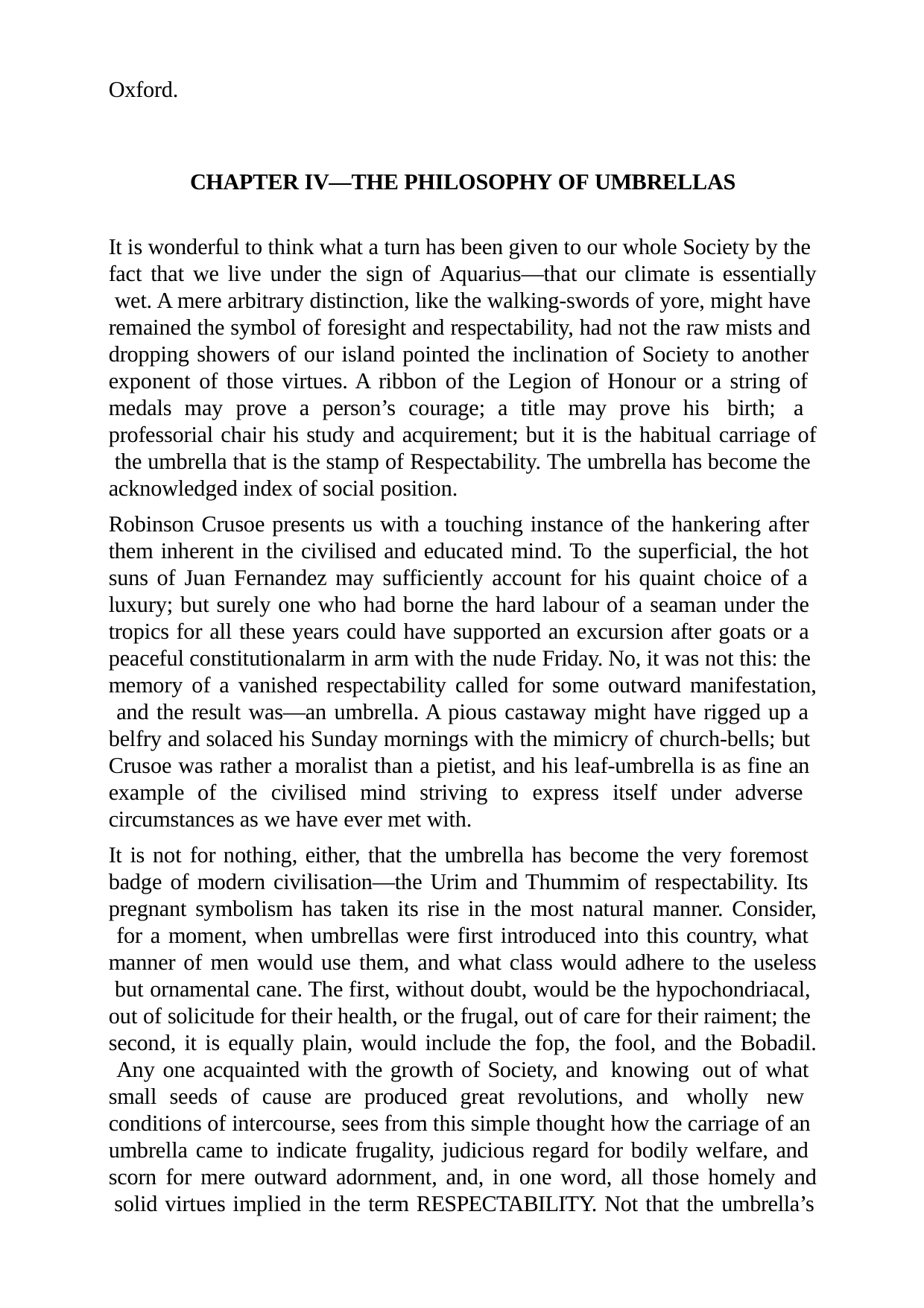

Oxford.

CHAPTER IV—THE PHILOSOPHY OF UMBRELLAS

It is wonderful to think what a turn has been given to our whole Society by the  fact that we live under the sign of Aquarius—that our climate is essentially  wet. A mere arbitrary distinction, like the walking-swords of yore, might have  remained the symbol of foresight and respectability, had not the raw mists and  dropping showers of our island pointed the inclination of Society to another  exponent of those virtues. A ribbon of the Legion of Honour or a string of  medals may prove a person’s courage; a title may prove his birth; a  professorial chair his study and acquirement; but it is the habitual carriage of  the umbrella that is the stamp of Respectability. The umbrella has become the  acknowledged index of social position.
Robinson Crusoe presents us with a touching instance of the hankering after  them inherent in the civilised and educated mind. To the superficial, the hot  suns of Juan Fernandez may sufficiently account for his quaint choice of a  luxury; but surely one who had borne the hard labour of a seaman under the  tropics for all these years could have supported an excursion after goats or a  peaceful constitutionalarm in arm with the nude Friday. No, it was not this: the  memory of a vanished respectability called for some outward manifestation,  and the result was—an umbrella. A pious castaway might have rigged up a  belfry and solaced his Sunday mornings with the mimicry of church-bells; but  Crusoe was rather a moralist than a pietist, and his leaf-umbrella is as fine an  example of the civilised mind striving to express itself under adverse  circumstances as we have ever met with.
It is not for nothing, either, that the umbrella has become the very foremost  badge of modern civilisation—the Urim and Thummim of respectability. Its  pregnant symbolism has taken its rise in the most natural manner. Consider,  for a moment, when umbrellas were first introduced into this country, what  manner of men would use them, and what class would adhere to the useless  but ornamental cane. The first, without doubt, would be the hypochondriacal,  out of solicitude for their health, or the frugal, out of care for their raiment; the  second, it is equally plain, would include the fop, the fool, and the Bobadil.  Any one acquainted with the growth of Society, and knowing out of what  small seeds of cause are produced great revolutions, and wholly new  conditions of intercourse, sees from this simple thought how the carriage of an  umbrella came to indicate frugality, judicious regard for bodily welfare, and  scorn for mere outward adornment, and, in one word, all those homely and  solid virtues implied in the term RESPECTABILITY. Not that the umbrella’s